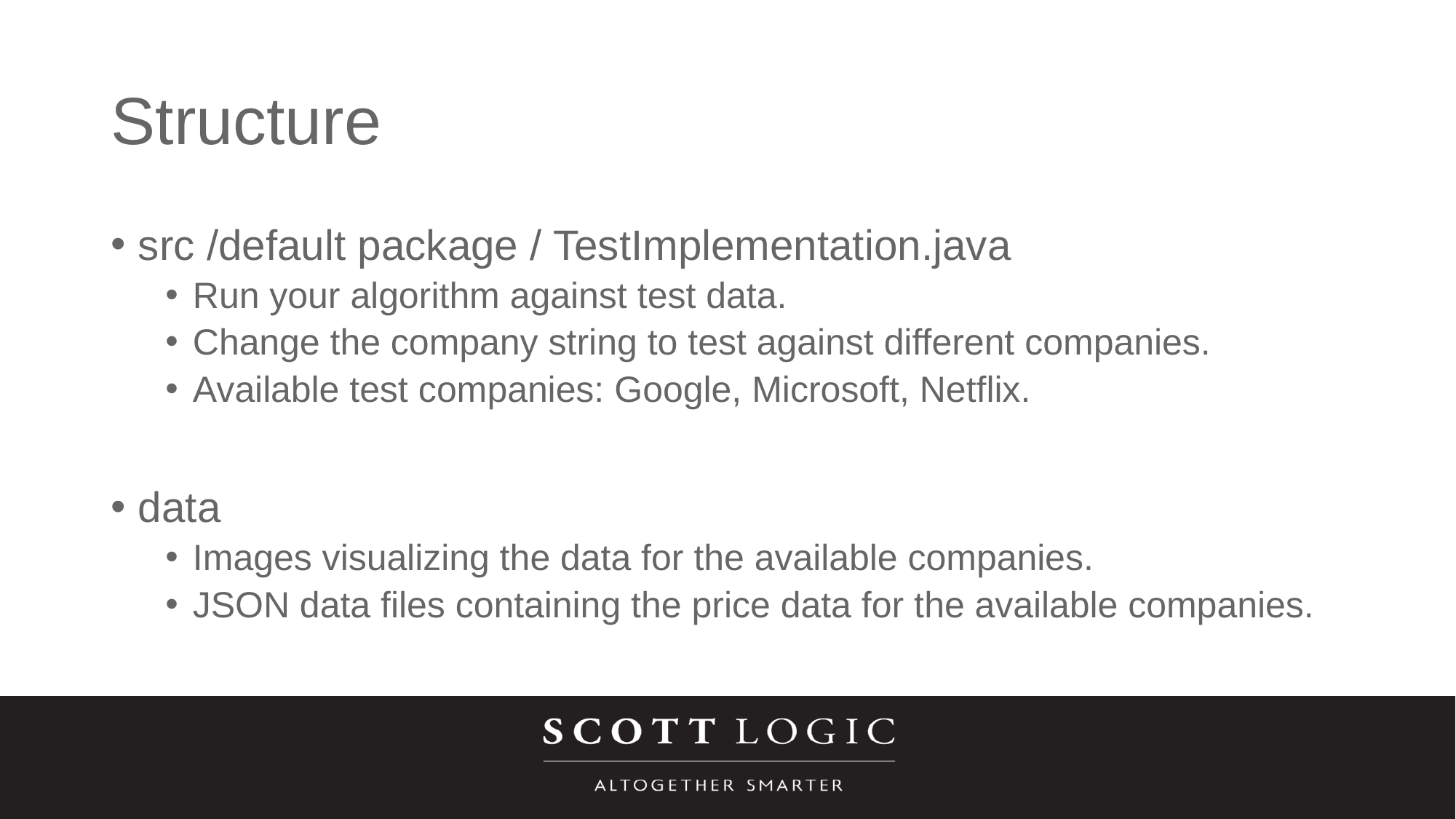

# Structure
src /default package / TestImplementation.java
Run your algorithm against test data.
Change the company string to test against different companies.
Available test companies: Google, Microsoft, Netflix.

data
Images visualizing the data for the available companies.
JSON data files containing the price data for the available companies.